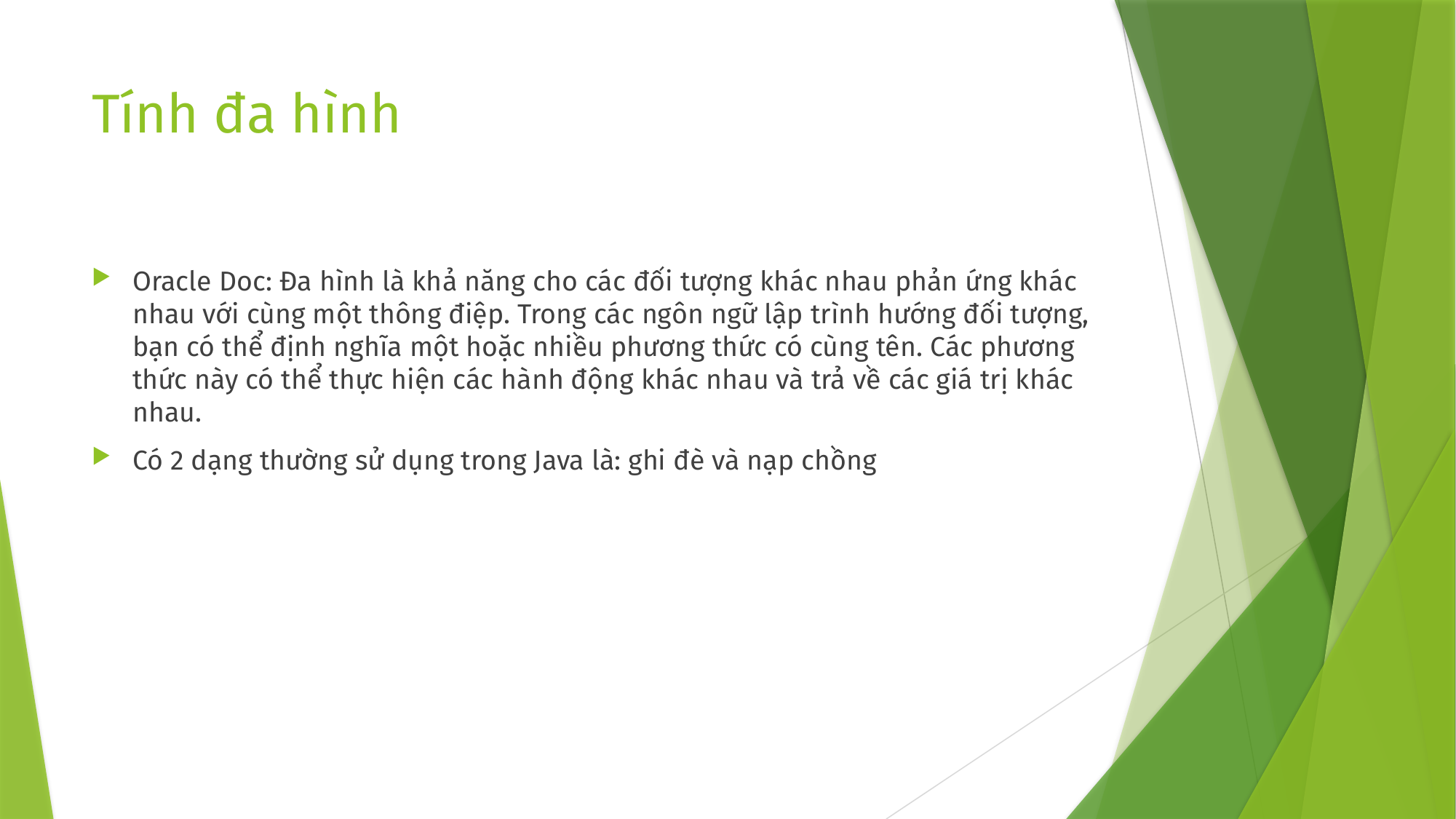

# Tính đa hình
Oracle Doc: Đa hình là khả năng cho các đối tượng khác nhau phản ứng khác nhau với cùng một thông điệp. Trong các ngôn ngữ lập trình hướng đối tượng, bạn có thể định nghĩa một hoặc nhiều phương thức có cùng tên. Các phương thức này có thể thực hiện các hành động khác nhau và trả về các giá trị khác nhau.
Có 2 dạng thường sử dụng trong Java là: ghi đè và nạp chồng